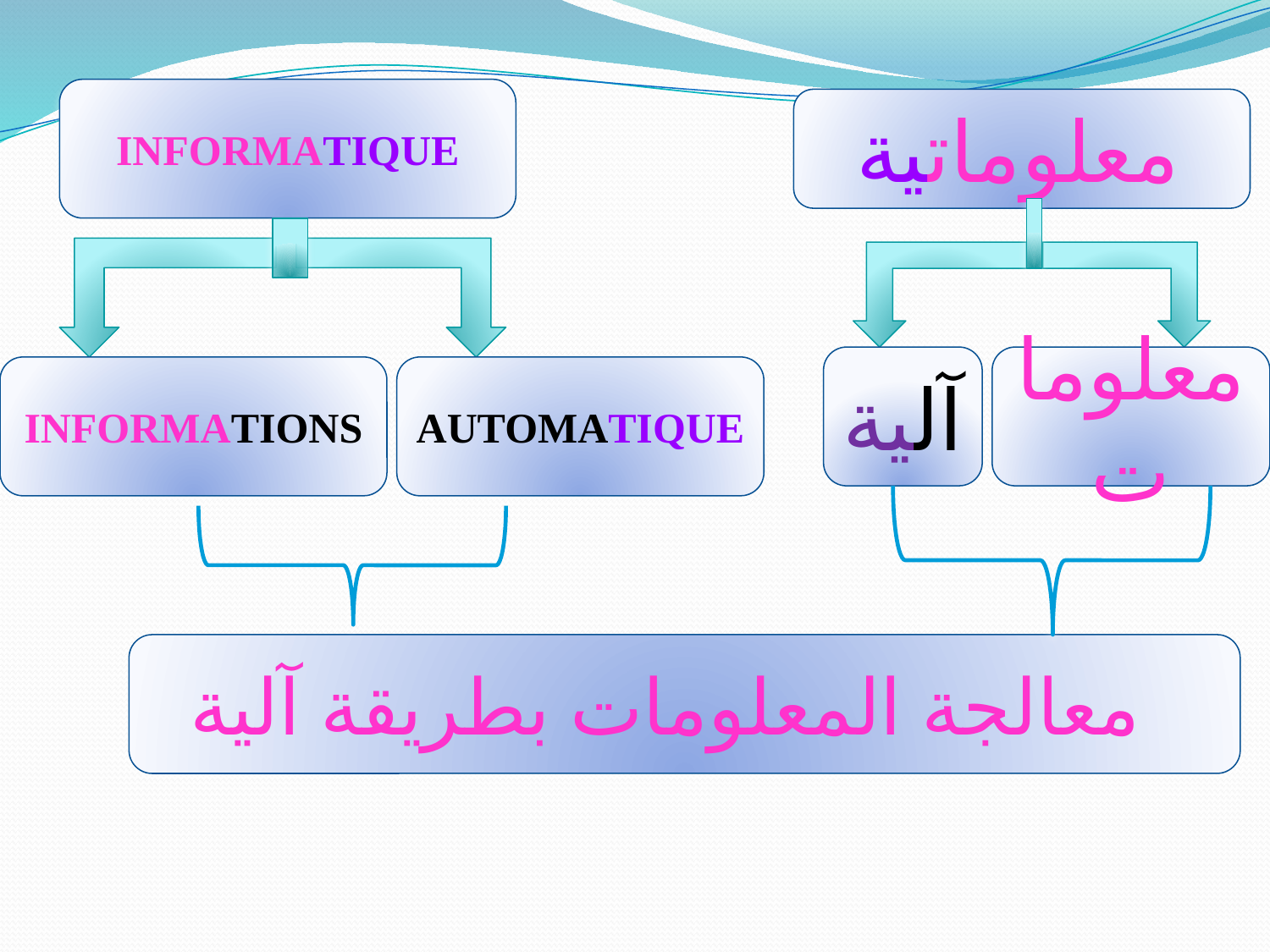

INFORMATIQUE
معلوماتية

آلية
معلومات
INFORMATIONS
AUTOMATIQUE

معالجة المعلومات بطريقة آلية